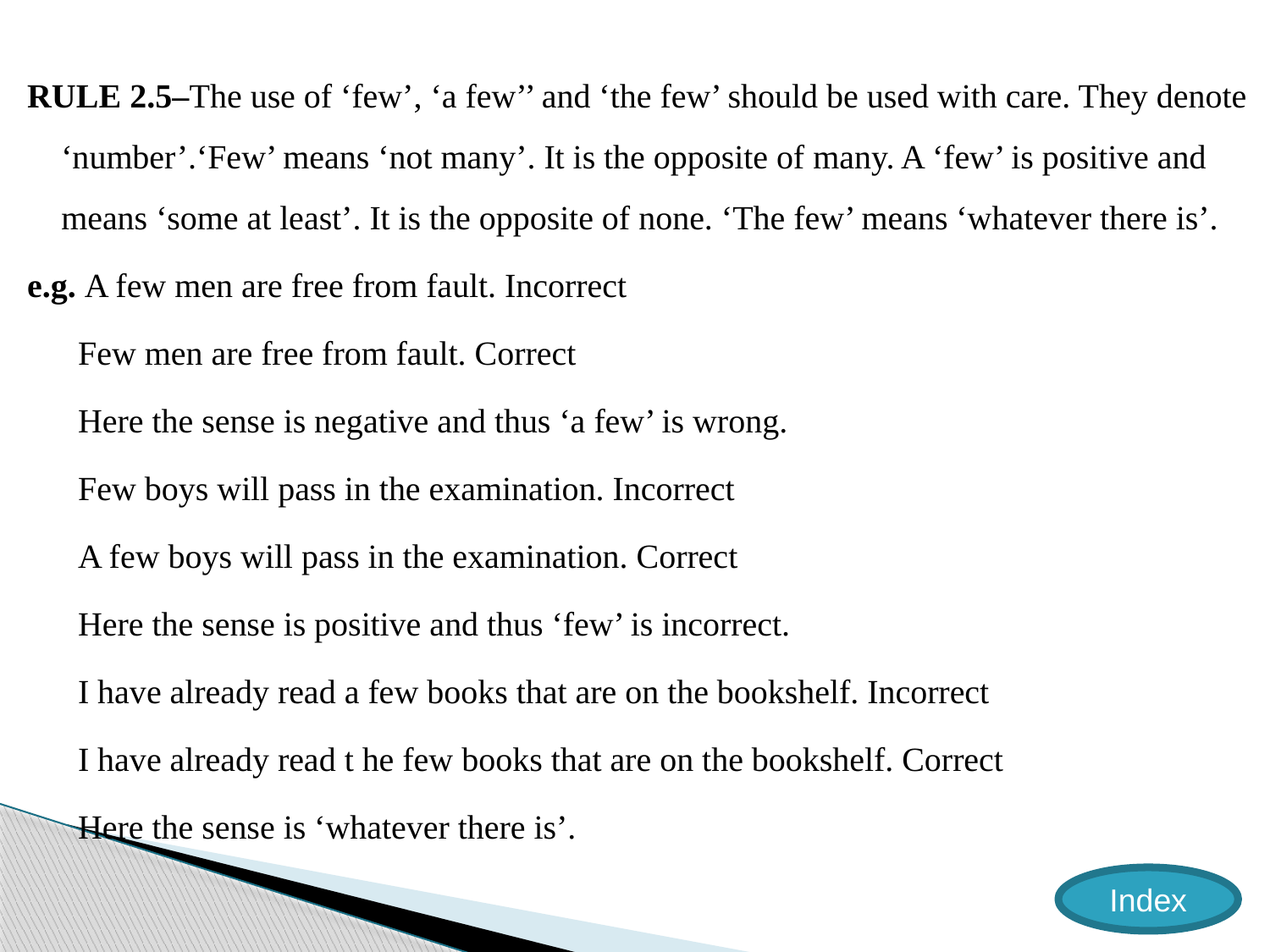

RULE 2.5–The use of ‘few’, ‘a few’’ and ‘the few’ should be used with care. They denote ‘number’.‘Few’ means ‘not many’. It is the opposite of many. A ‘few’ is positive and means ‘some at least’. It is the opposite of none. ‘The few’ means ‘whatever there is’.
e.g. A few men are free from fault. Incorrect
      Few men are free from fault. Correct
      Here the sense is negative and thus ‘a few’ is wrong.
      Few boys will pass in the examination. Incorrect
      A few boys will pass in the examination. Correct
      Here the sense is positive and thus ‘few’ is incorrect.
      I have already read a few books that are on the bookshelf. Incorrect
      I have already read t he few books that are on the bookshelf. Correct
      Here the sense is ‘whatever there is’.

Index